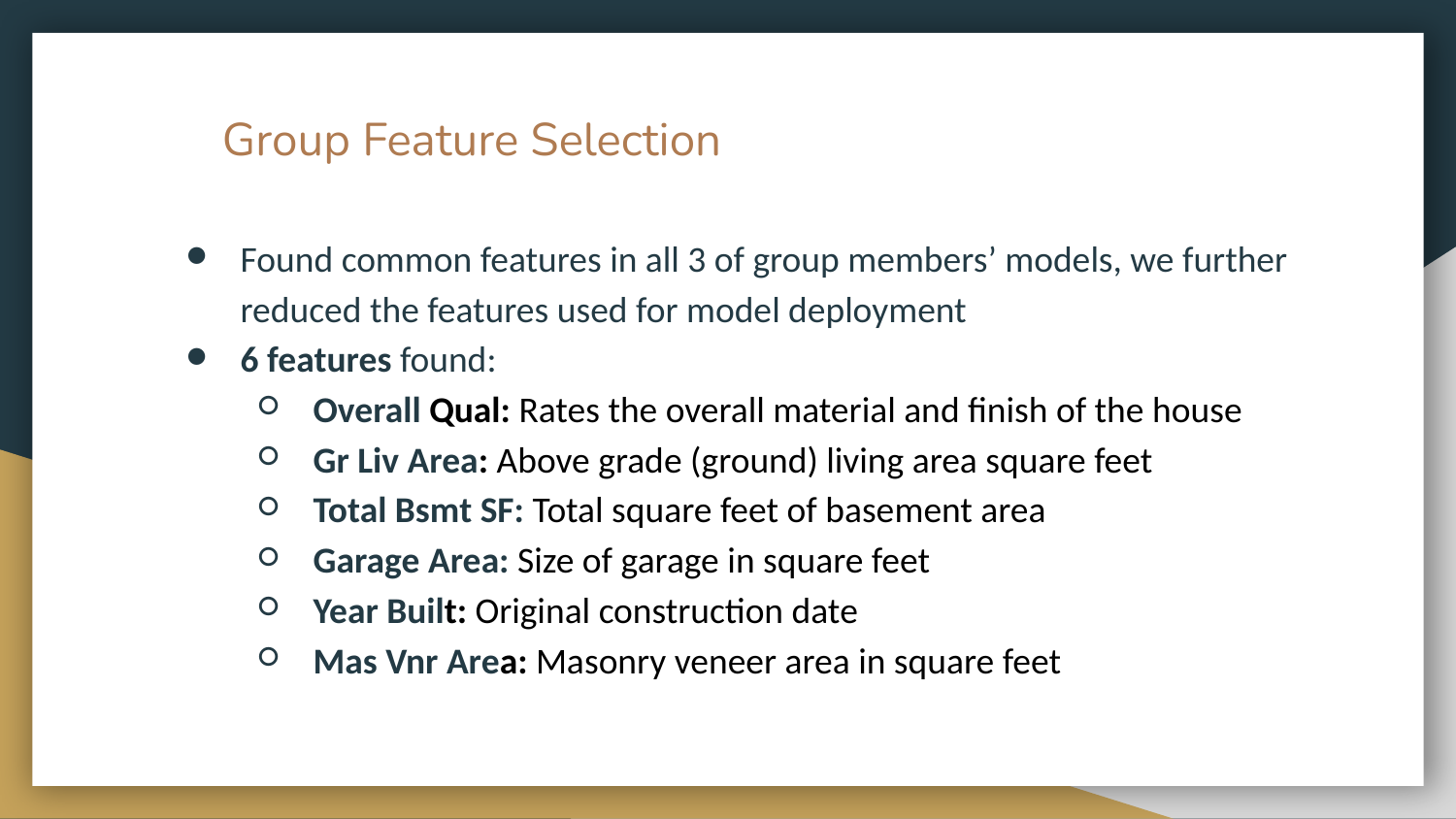

# Group Feature Selection
Found common features in all 3 of group members’ models, we further reduced the features used for model deployment
6 features found:
Overall Qual: Rates the overall material and finish of the house
Gr Liv Area: Above grade (ground) living area square feet
Total Bsmt SF: Total square feet of basement area
Garage Area: Size of garage in square feet
Year Built: Original construction date
Mas Vnr Area: Masonry veneer area in square feet